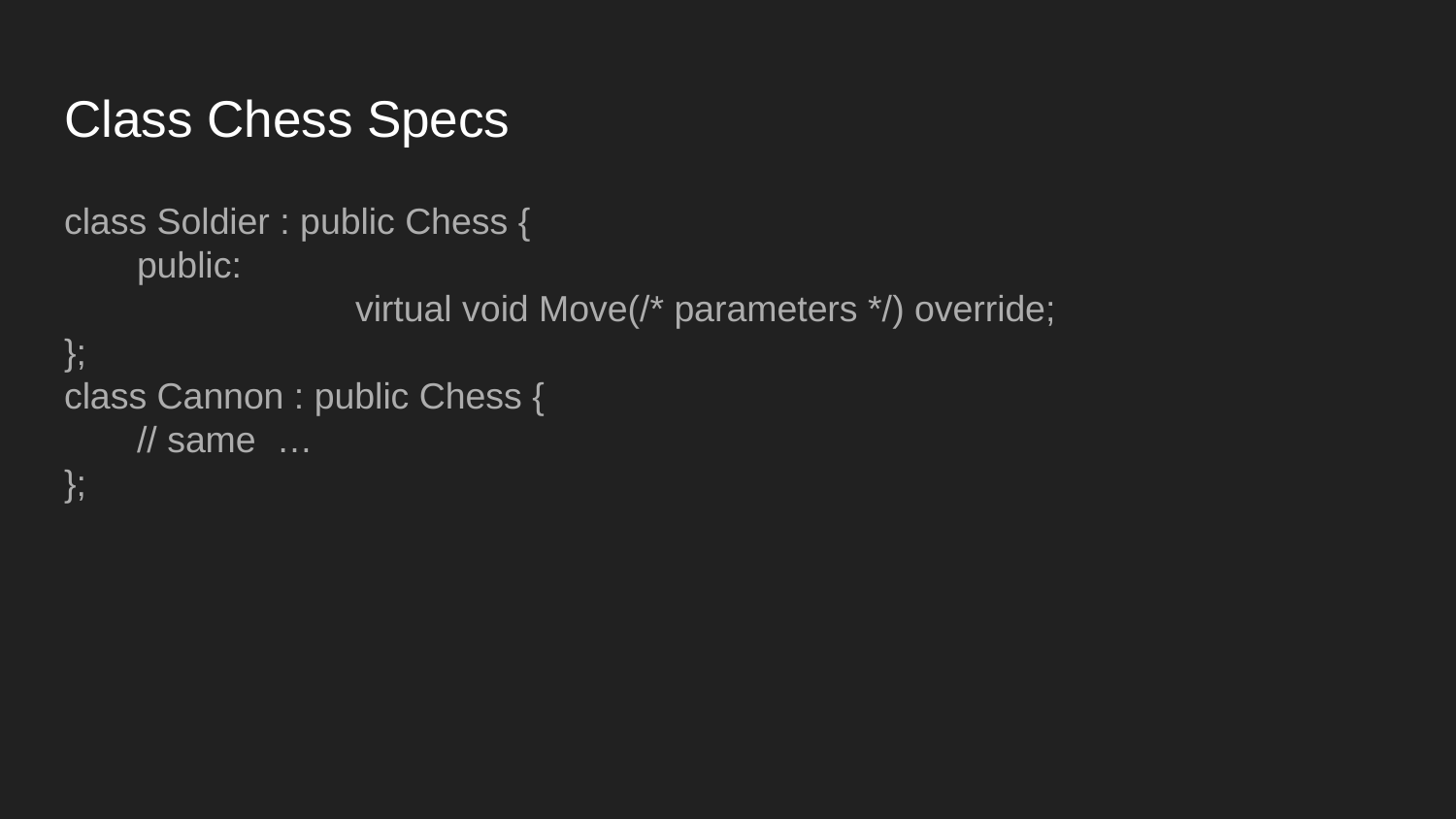

# Class Chess Specs
class Soldier : public Chess {
public:
		virtual void Move(/* parameters */) override;
};
class Cannon : public Chess {
// same  …
};